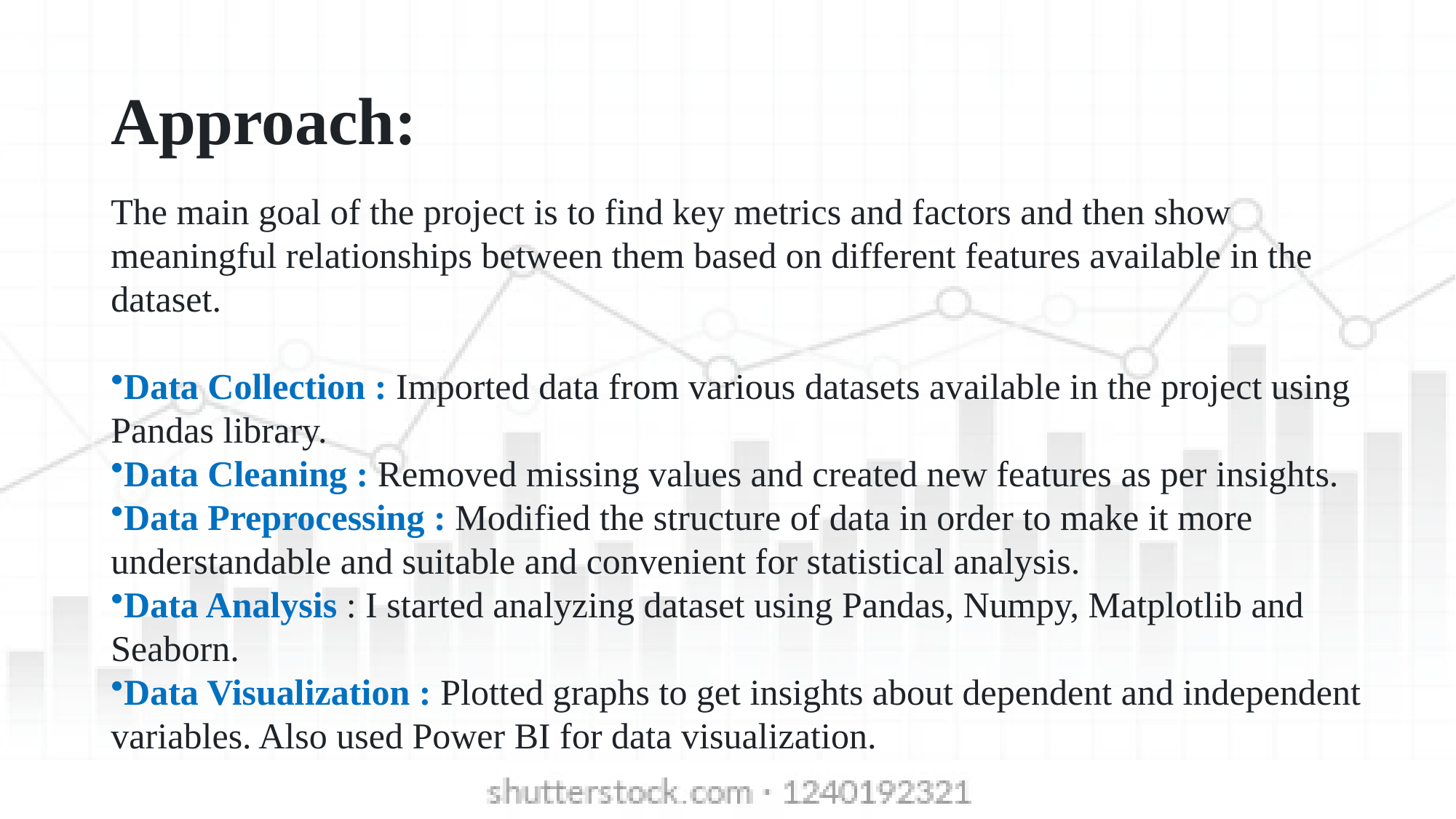

# Approach:
The main goal of the project is to find key metrics and factors and then show meaningful relationships between them based on different features available in the dataset.

Data Collection : Imported data from various datasets available in the project using Pandas library.
Data Cleaning : Removed missing values and created new features as per insights.
Data Preprocessing : Modified the structure of data in order to make it more understandable and suitable and convenient for statistical analysis.
Data Analysis : I started analyzing dataset using Pandas, Numpy, Matplotlib and Seaborn.
Data Visualization : Plotted graphs to get insights about dependent and independent variables. Also used Power BI for data visualization.